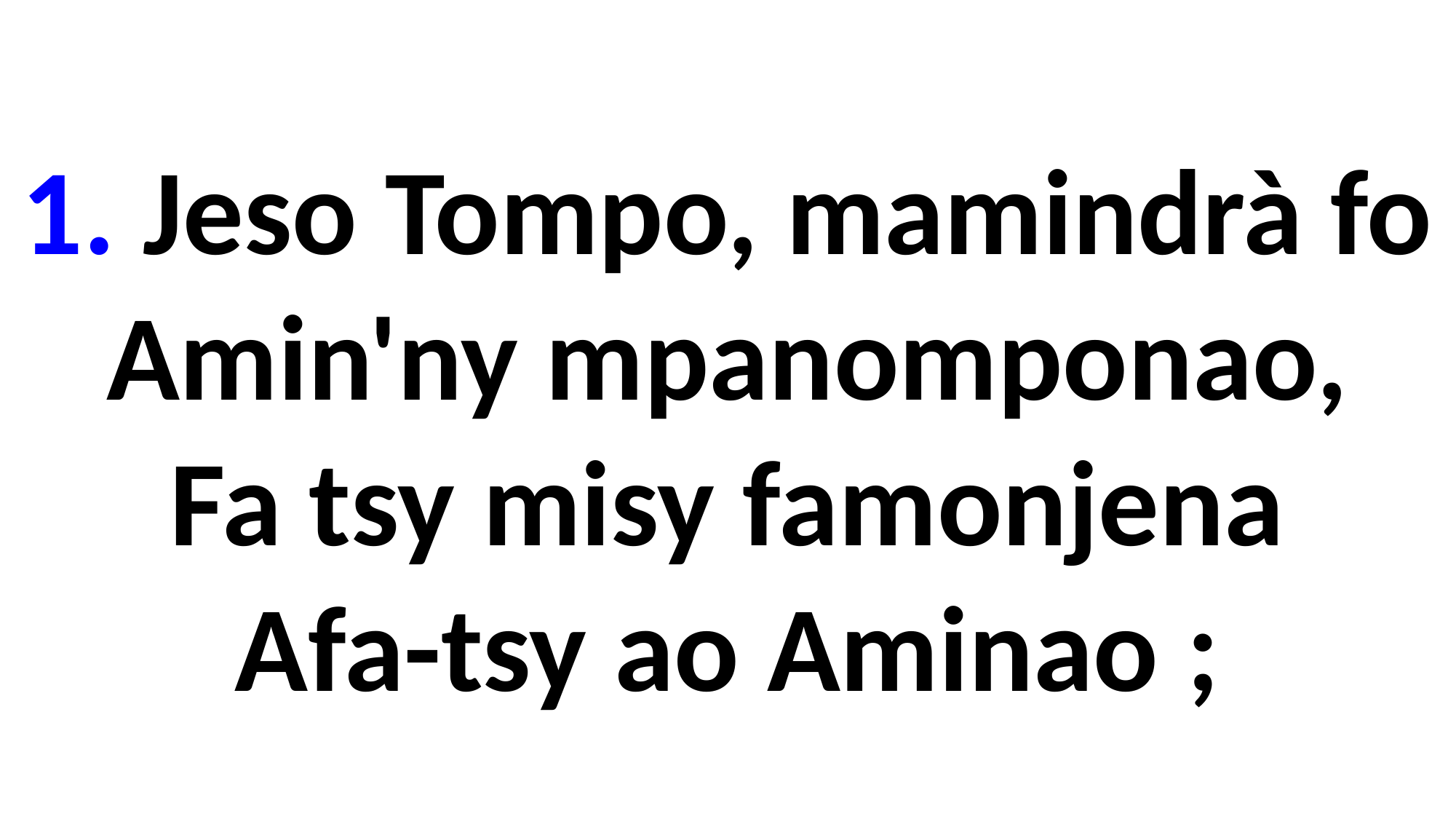

1. Jeso Tompo, mamindrà fo
Amin'ny mpanomponao,
Fa tsy misy famonjena
Afa-tsy ao Aminao ;